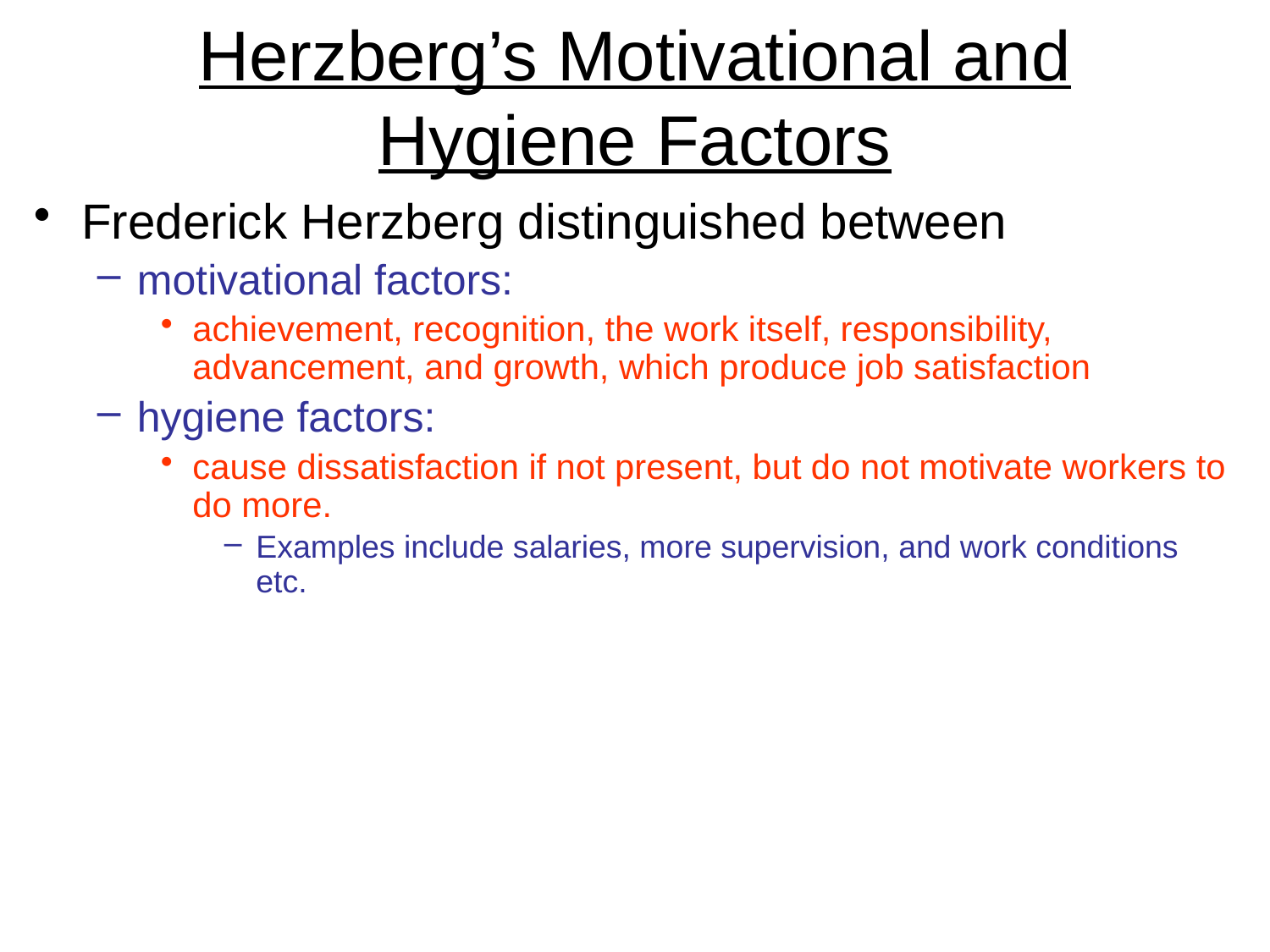

# Herzberg’s Motivational and Hygiene Factors
Frederick Herzberg distinguished between
motivational factors:
achievement, recognition, the work itself, responsibility, advancement, and growth, which produce job satisfaction
hygiene factors:
cause dissatisfaction if not present, but do not motivate workers to do more.
Examples include salaries, more supervision, and work conditions etc.